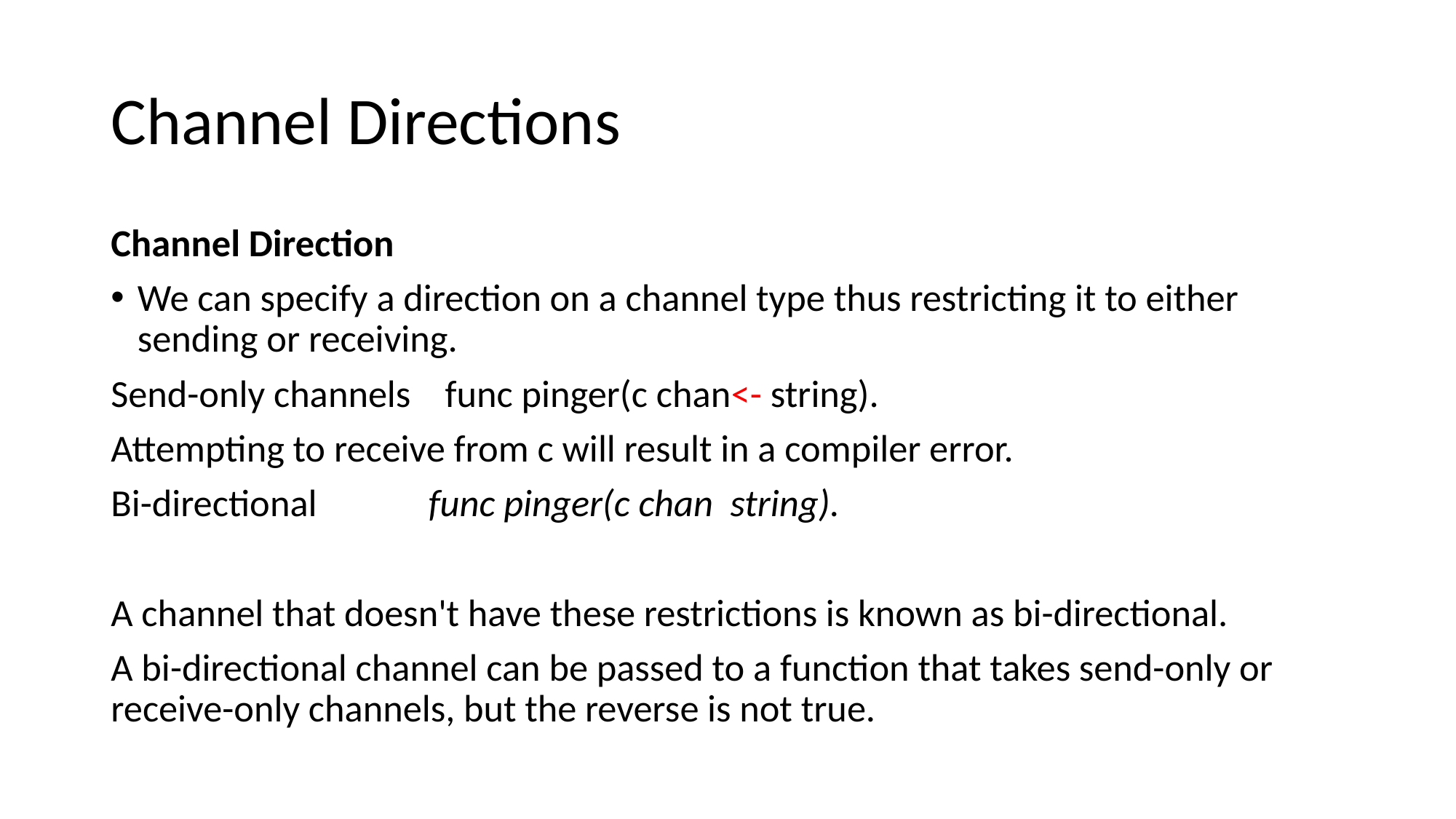

# Channel Directions
Channel Direction
We can specify a direction on a channel type thus restricting it to either sending or receiving.
Send-only channels    func pinger(c chan<- string).
Attempting to receive from c will result in a compiler error.
Bi-directional             func pinger(c chan  string).

A channel that doesn't have these restrictions is known as bi-directional.
A bi-directional channel can be passed to a function that takes send-only or receive-only channels, but the reverse is not true.